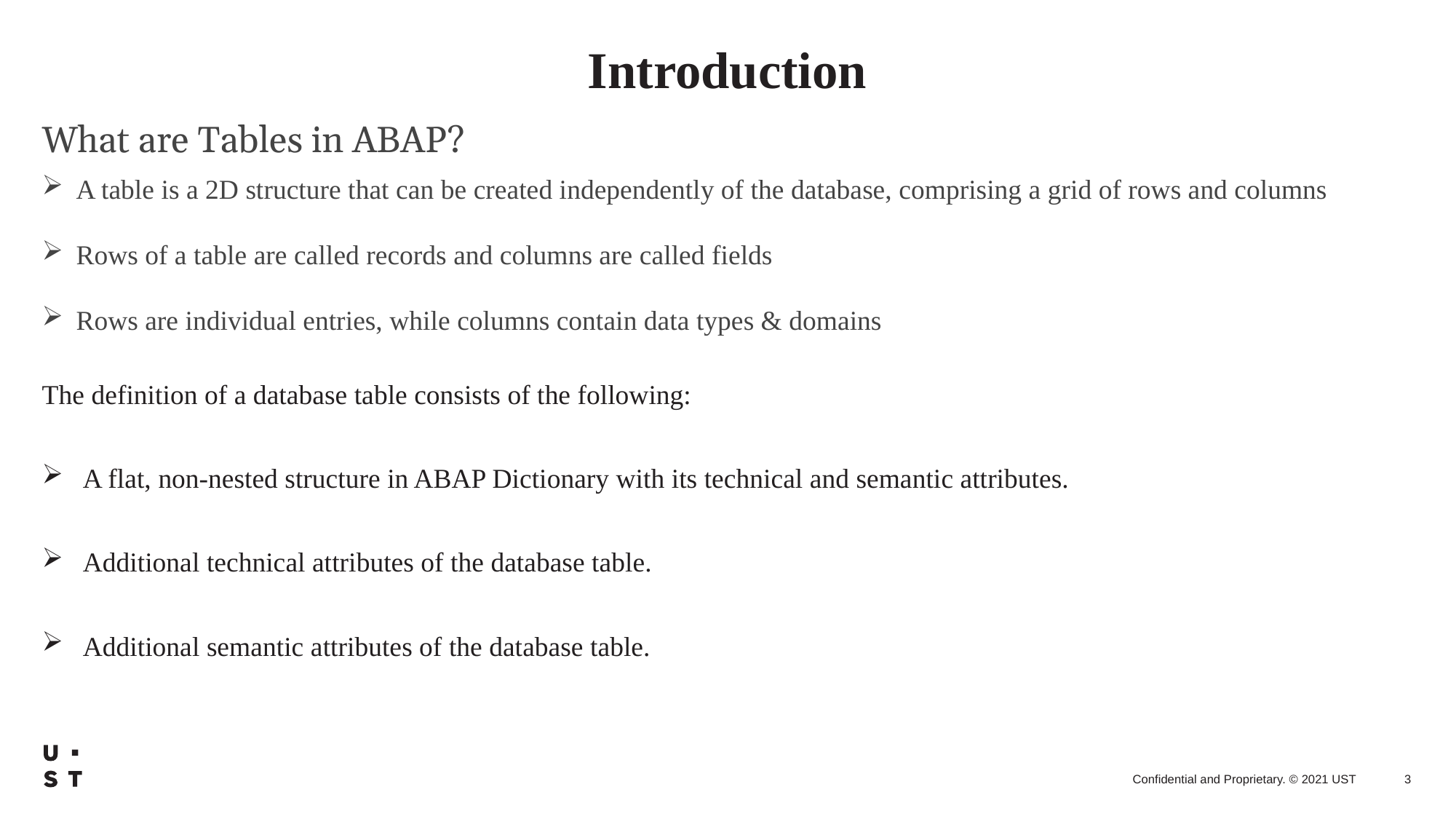

# Introduction
What are Tables in ABAP?
A table is a 2D structure that can be created independently of the database, comprising a grid of rows and columns

Rows of a table are called records and columns are called fields

Rows are individual entries, while columns contain data types & domains

The definition of a database table consists of the following:

A flat, non-nested structure in ABAP Dictionary with its technical and semantic attributes.

Additional technical attributes of the database table.

Additional semantic attributes of the database table.

3